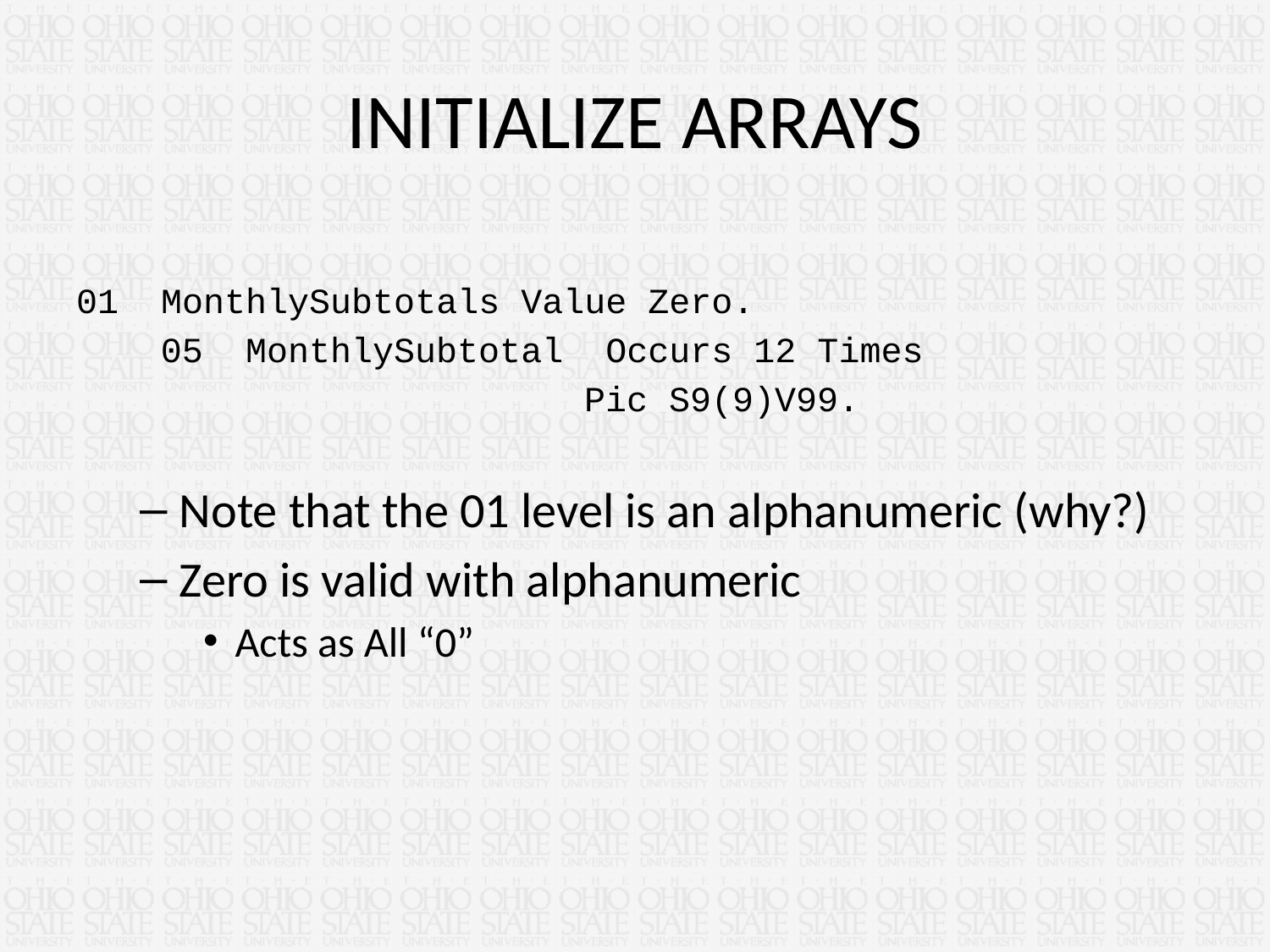

# INITIALIZE ARRAYS

01  MonthlySubtotals Value Zero.
    05  MonthlySubtotal  Occurs 12 Times
                        Pic S9(9)V99.

Note that the 01 level is an alphanumeric (why?)
Zero is valid with alphanumeric
Acts as All “0”